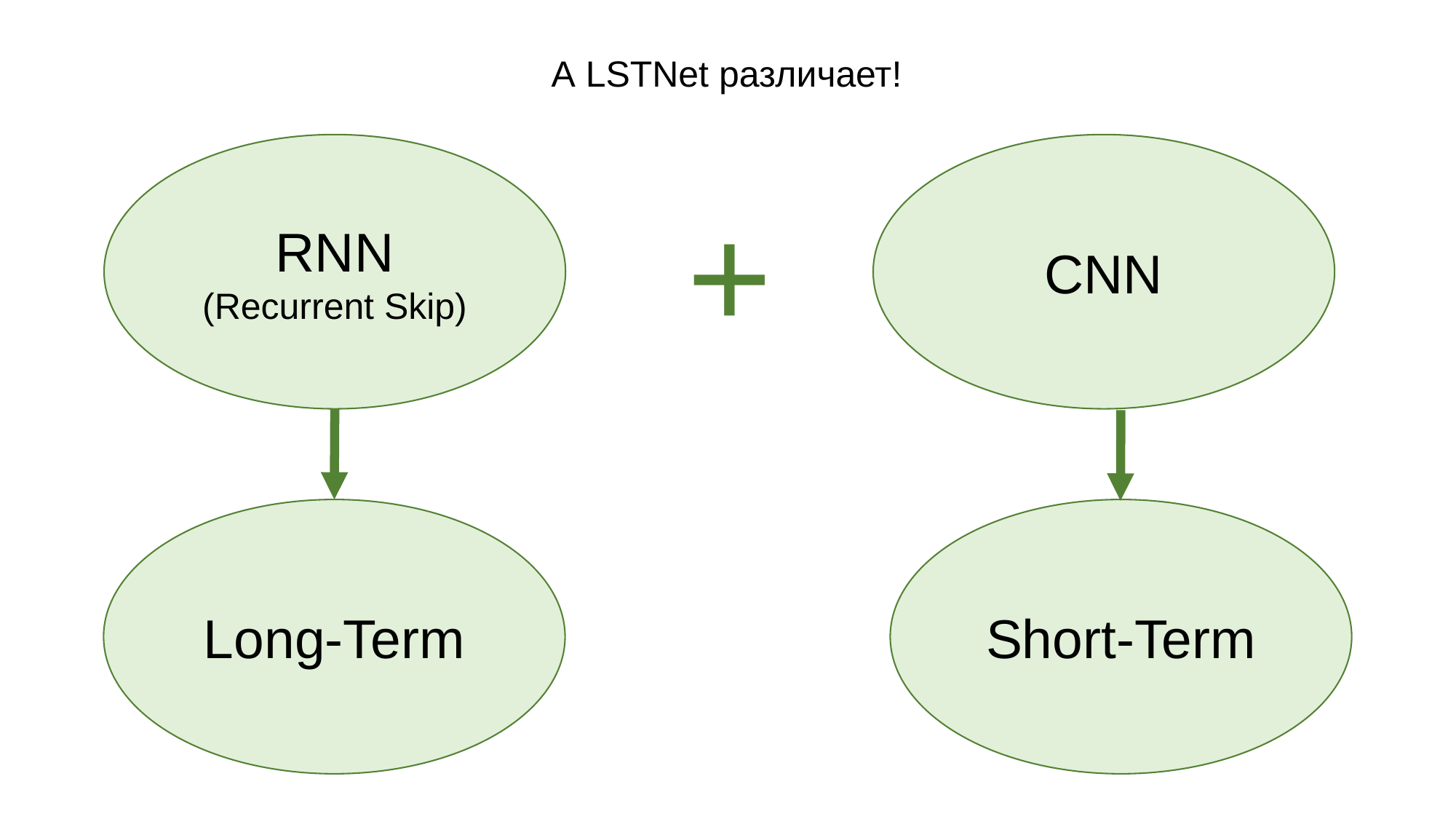

А LSTNet различает!
RNN
(Recurrent Skip)
CNN
+
Long-Term
Short-Term